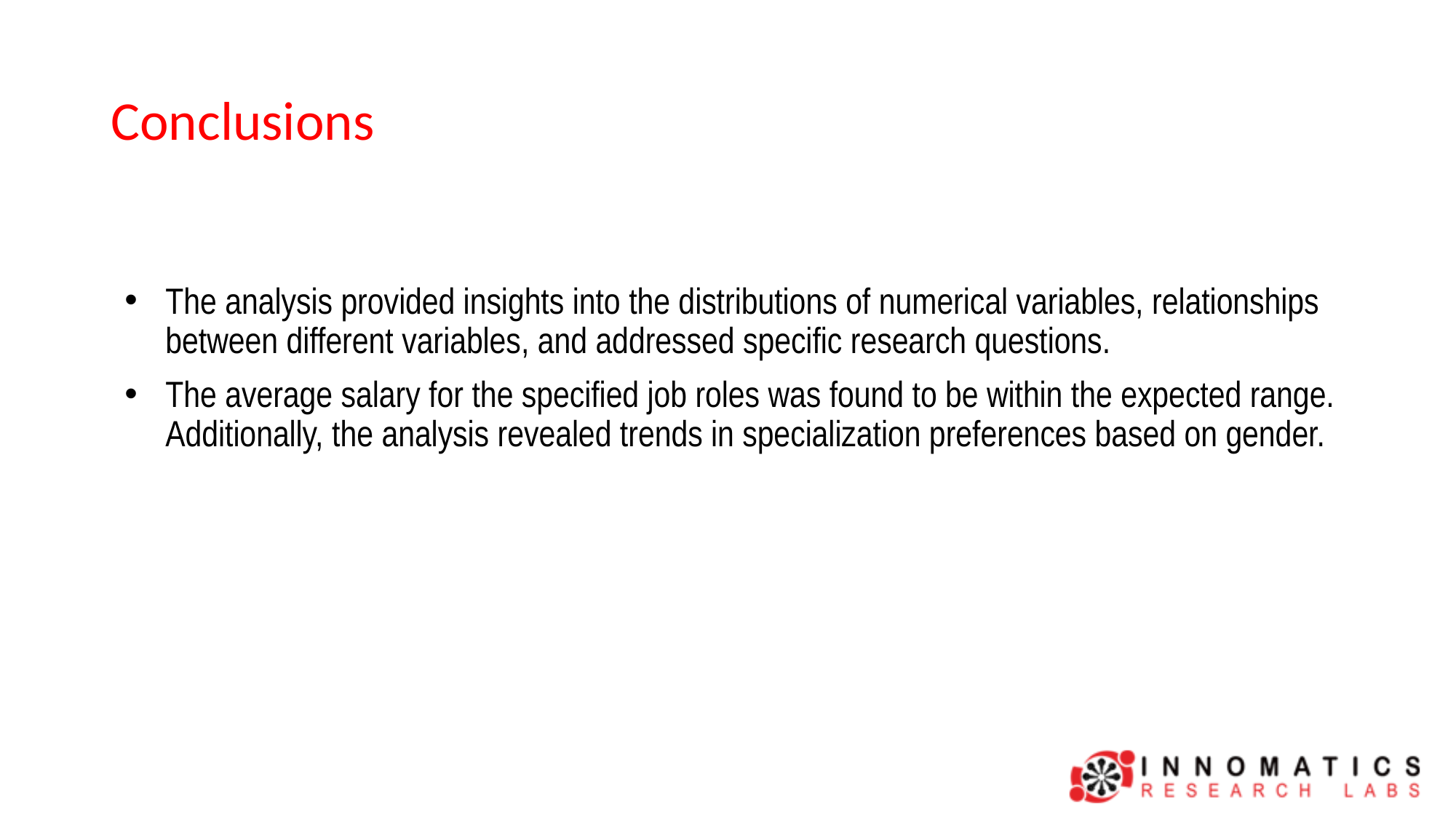

# Conclusions

The analysis provided insights into the distributions of numerical variables, relationships between different variables, and addressed specific research questions.
The average salary for the specified job roles was found to be within the expected range. Additionally, the analysis revealed trends in specialization preferences based on gender.